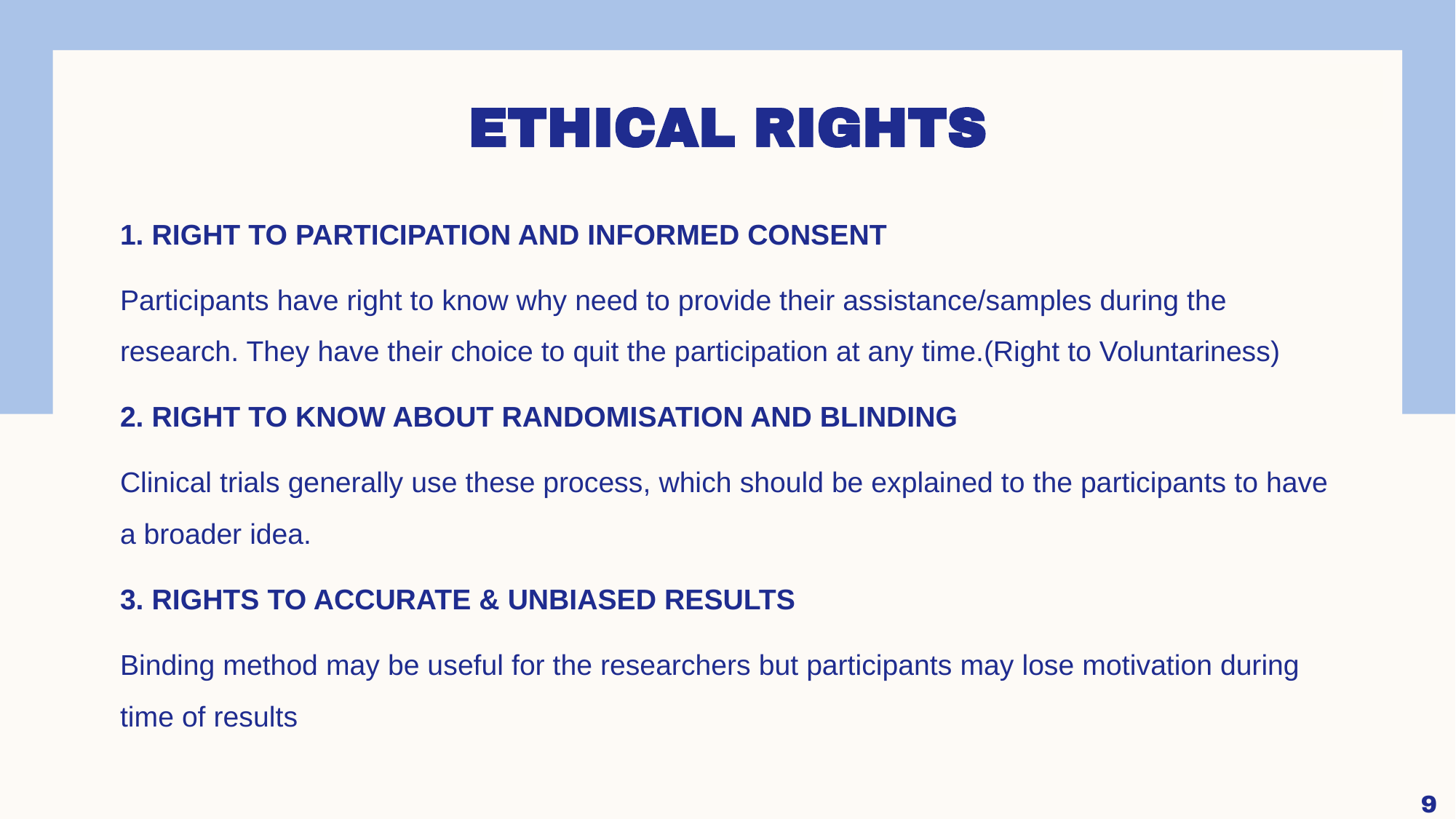

# Ethical rights

1. RIGHT TO PARTICIPATION AND INFORMED CONSENT
Participants have right to know why need to provide their assistance/samples during the research. They have their choice to quit the participation at any time.(Right to Voluntariness)
2. RIGHT TO KNOW ABOUT RANDOMISATION AND BLINDING
Clinical trials generally use these process, which should be explained to the participants to have a broader idea.
3. RIGHTS TO ACCURATE & UNBIASED RESULTS
Binding method may be useful for the researchers but participants may lose motivation during time of results
9